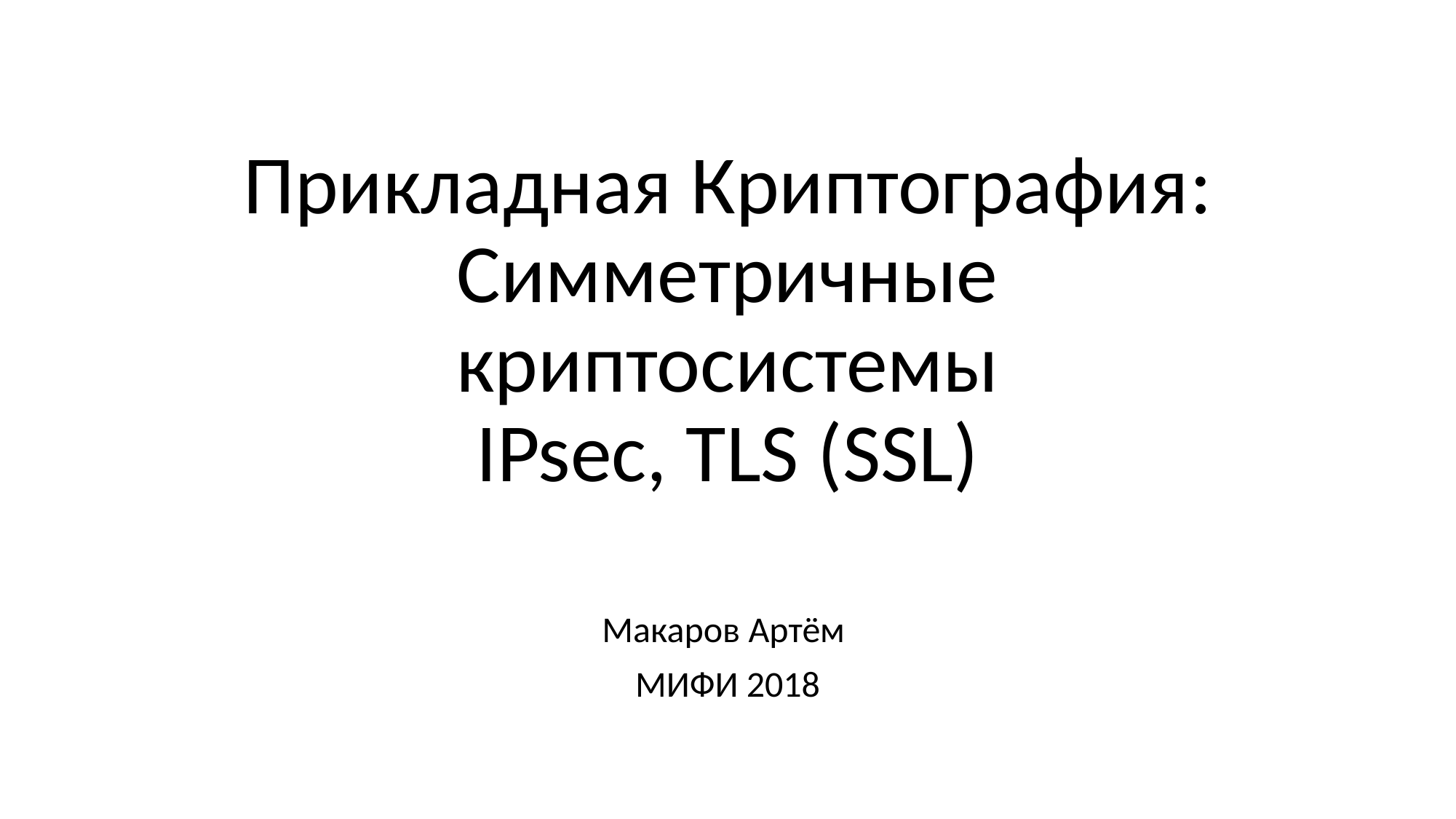

# Прикладная Криптография: Симметричные криптосистемы IPsec, TLS (SSL)
Макаров Артём
МИФИ 2018